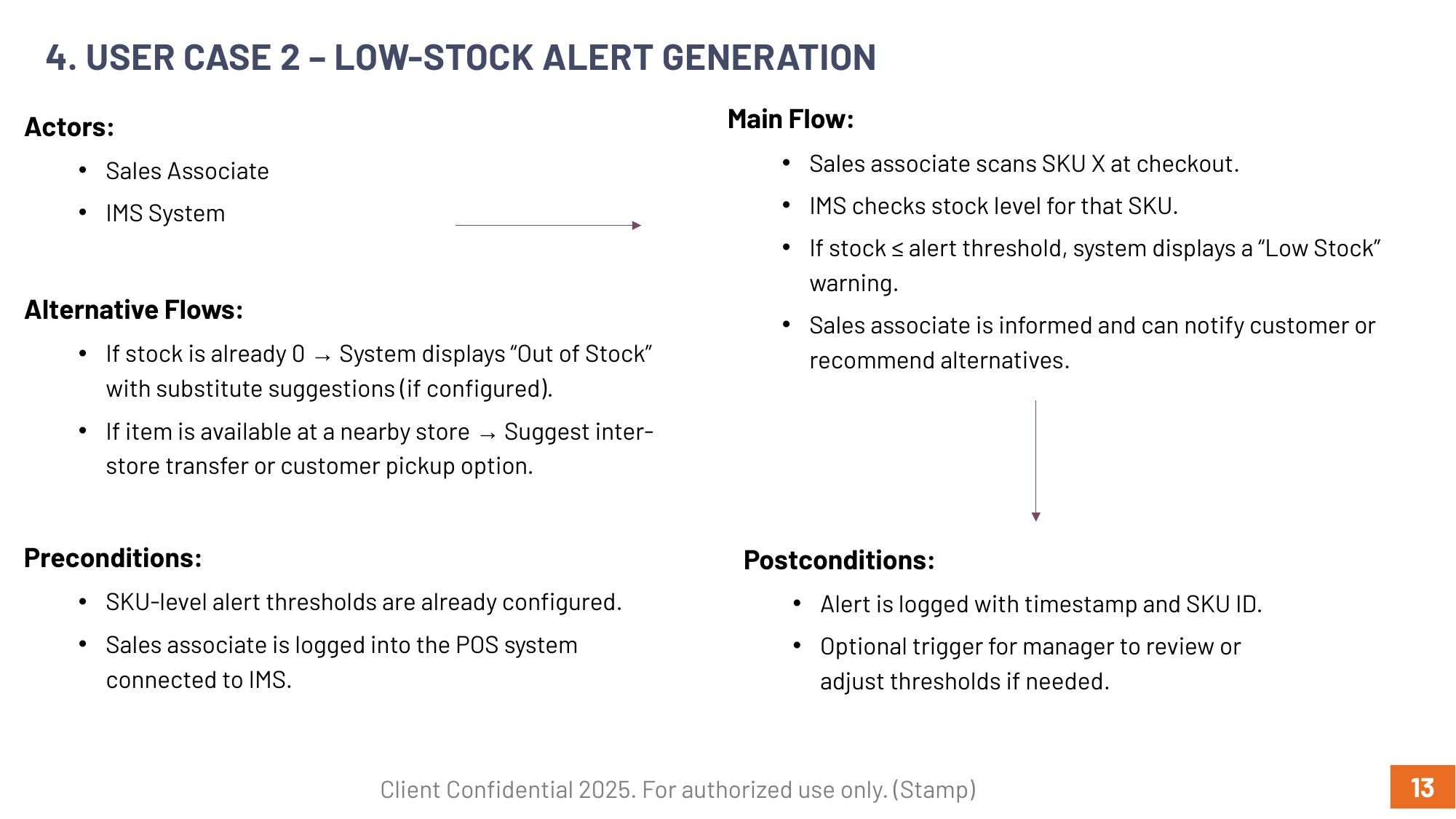

# 4. USER Case 2 – Low-Stock Alert Generation

Main Flow:
Sales associate scans SKU X at checkout.
IMS checks stock level for that SKU.
If stock ≤ alert threshold, system displays a “Low Stock” warning.
Sales associate is informed and can notify customer or recommend alternatives.
Actors:
Sales Associate
IMS System
Alternative Flows:
If stock is already 0 → System displays “Out of Stock” with substitute suggestions (if configured).
If item is available at a nearby store → Suggest inter-store transfer or customer pickup option.
Preconditions:
SKU-level alert thresholds are already configured.
Sales associate is logged into the POS system connected to IMS.
 Postconditions:
Alert is logged with timestamp and SKU ID.
Optional trigger for manager to review or adjust thresholds if needed.
13
Client Confidential 2025. For authorized use only. (Stamp)